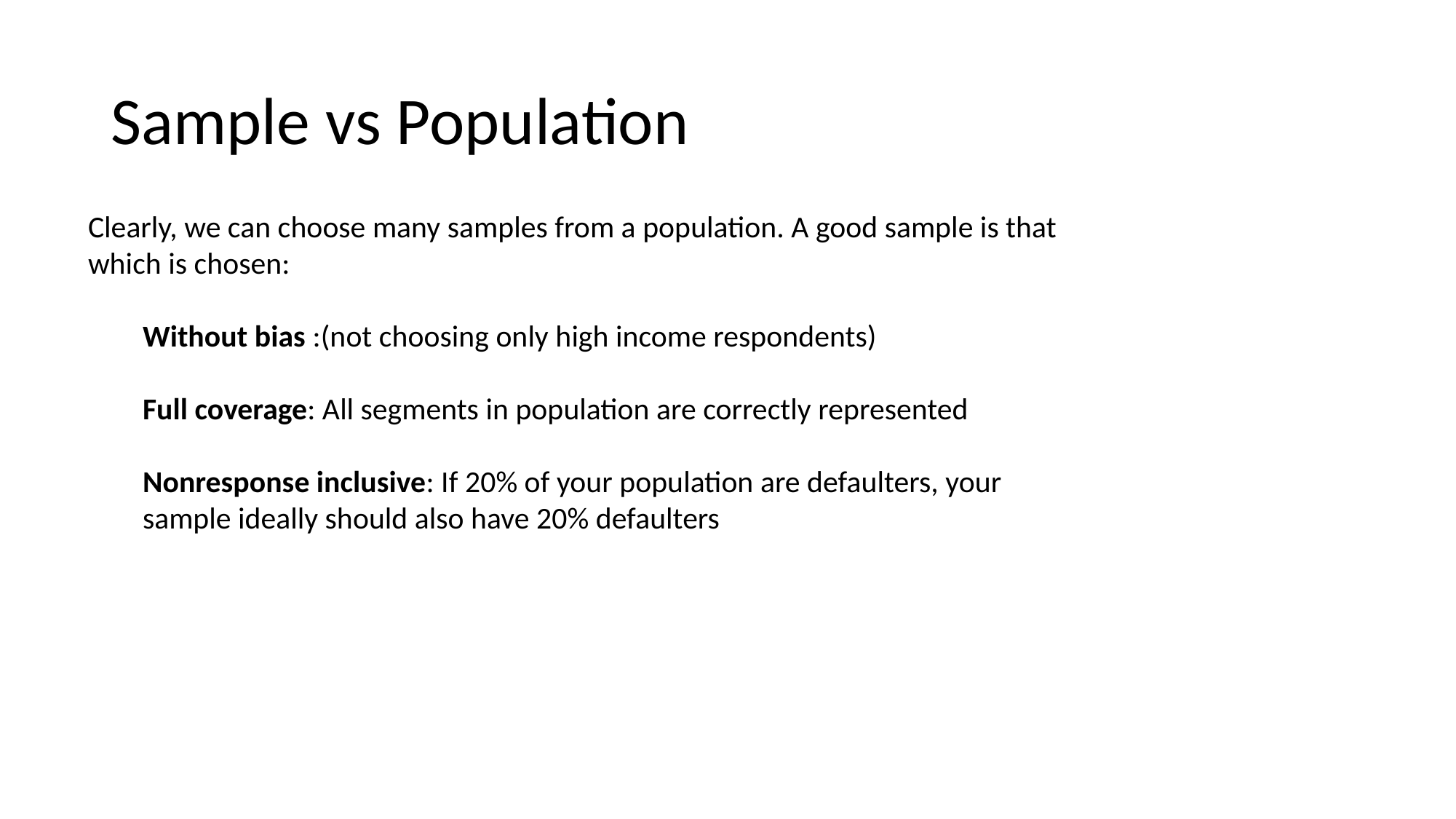

# Sample vs Population
Clearly, we can choose many samples from a population. A good sample is that which is chosen:

Without bias :(not choosing only high income respondents)

Full coverage: All segments in population are correctly represented

Nonresponse inclusive: If 20% of your population are defaulters, your sample ideally should also have 20% defaulters